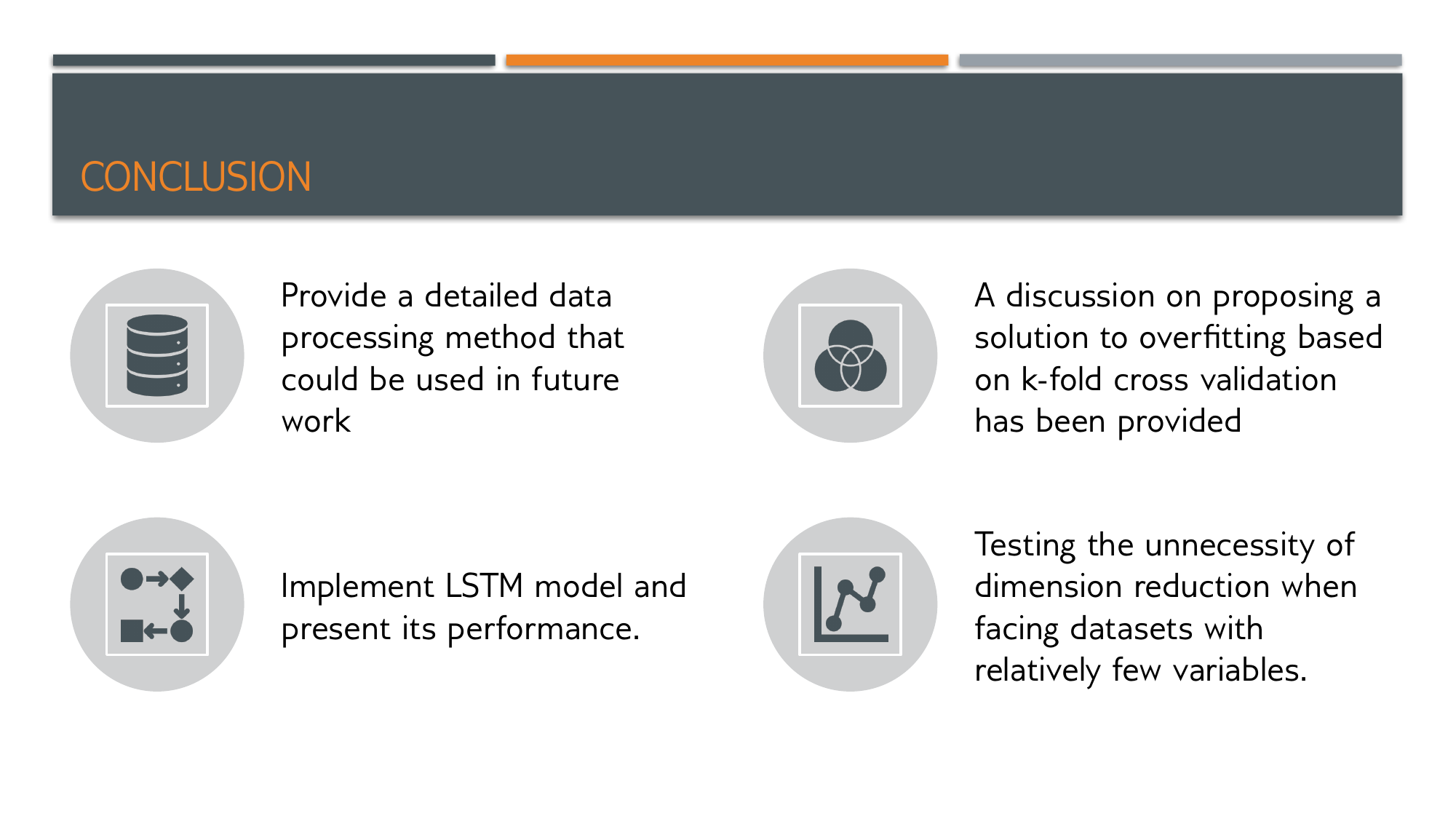

# Conclusion
Provide a detailed data processing method that could be used in future work
A discussion on proposing a solution to overfitting based on k-fold cross validation has been provided
Implement LSTM model and present its performance.
Testing the unnecessity of dimension reduction when facing datasets with relatively few variables.